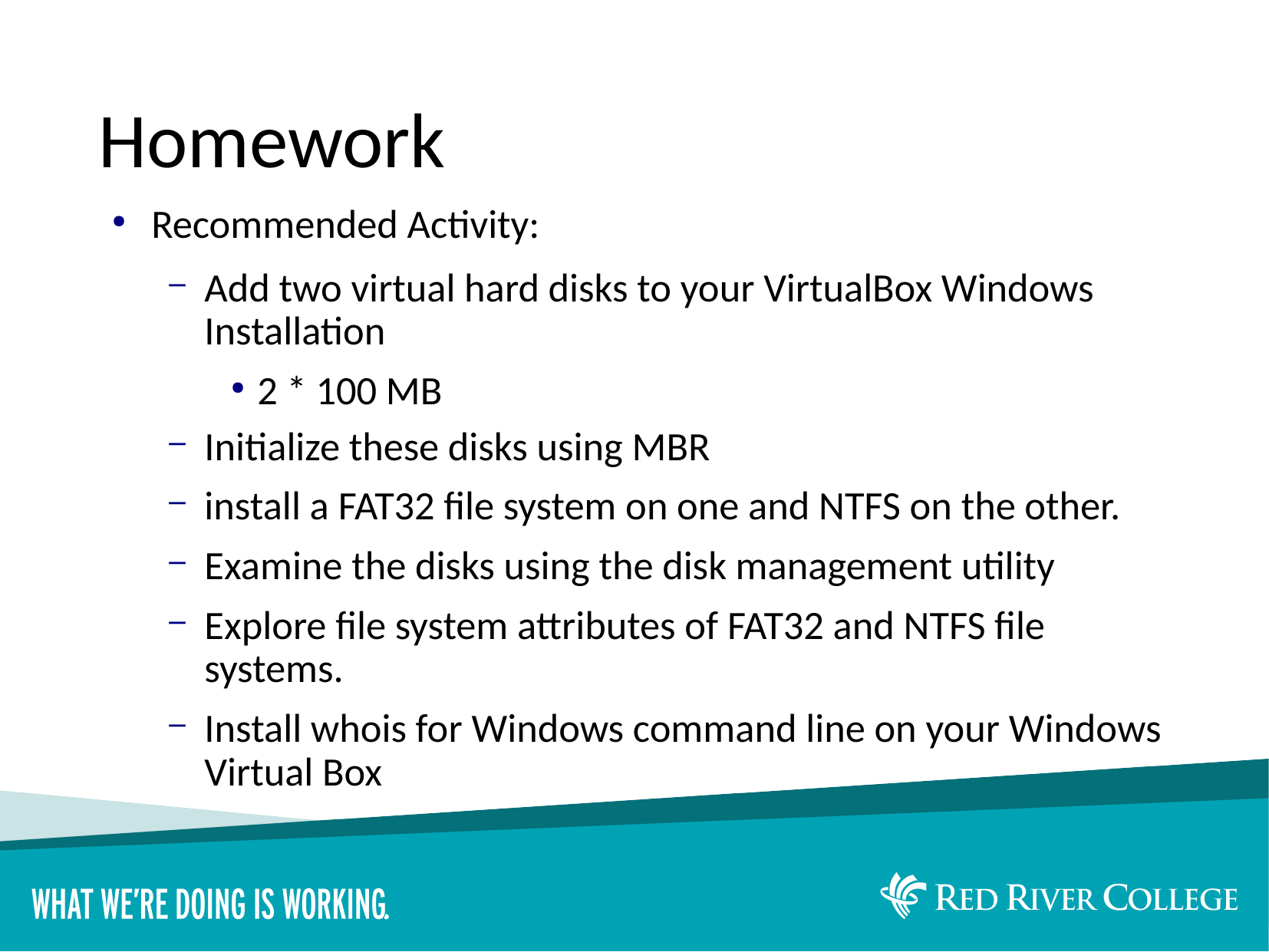

# Homework
Recommended Activity:
Add two virtual hard disks to your VirtualBox Windows Installation
2 * 100 MB
Initialize these disks using MBR
install a FAT32 file system on one and NTFS on the other.
Examine the disks using the disk management utility
Explore file system attributes of FAT32 and NTFS file systems.
Install whois for Windows command line on your Windows Virtual Box